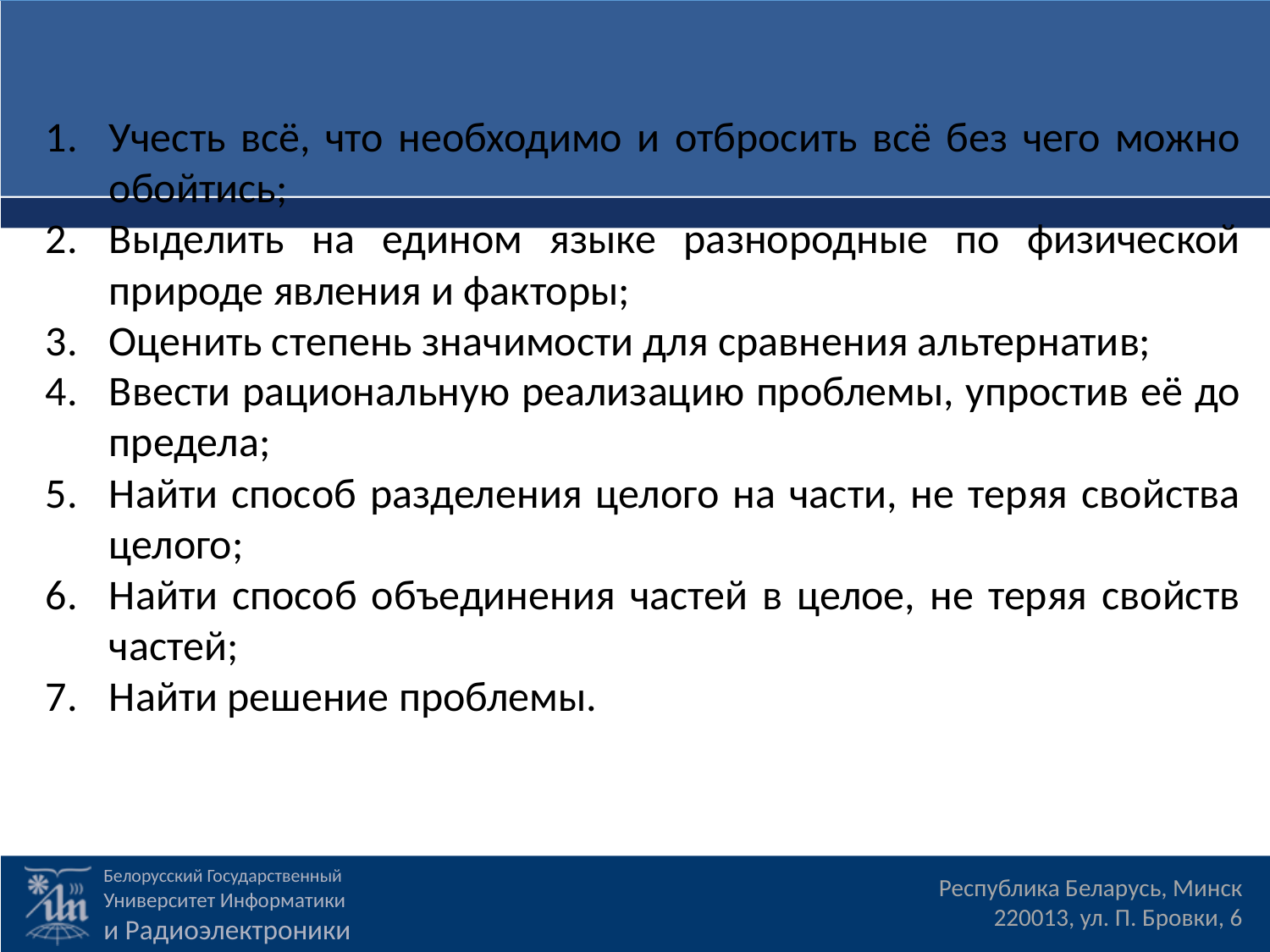

Учесть всё, что необходимо и отбросить всё без чего можно обойтись;
Выделить на едином языке разнородные по физической природе явления и факторы;
Оценить степень значимости для сравнения альтернатив;
Ввести рациональную реализацию проблемы, упростив её до предела;
Найти способ разделения целого на части, не теряя свойства целого;
Найти способ объединения частей в целое, не теряя свойств частей;
Найти решение проблемы.